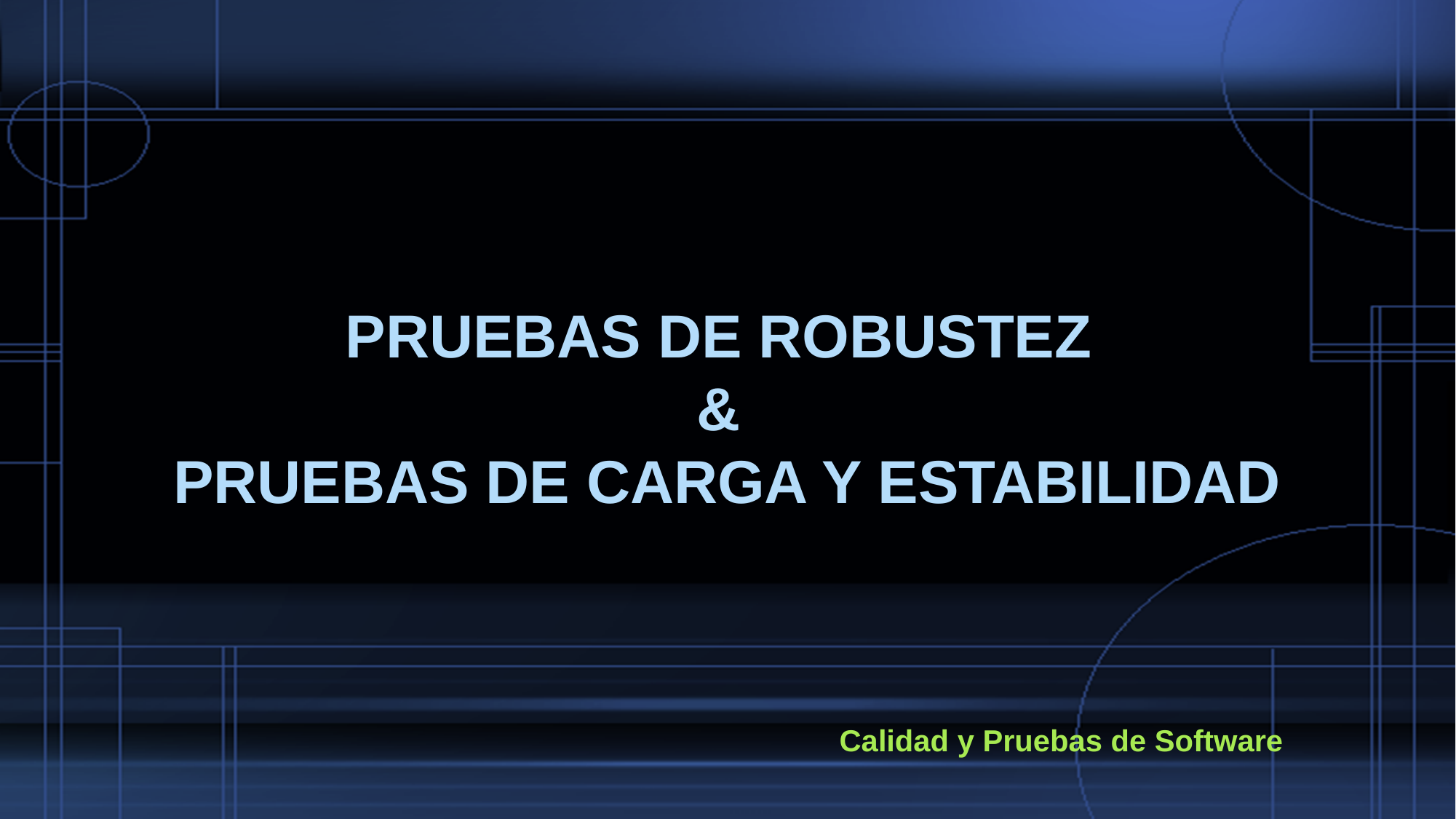

# Pruebas de robustez & pruebas de carga y estabilidad
Calidad y Pruebas de Software